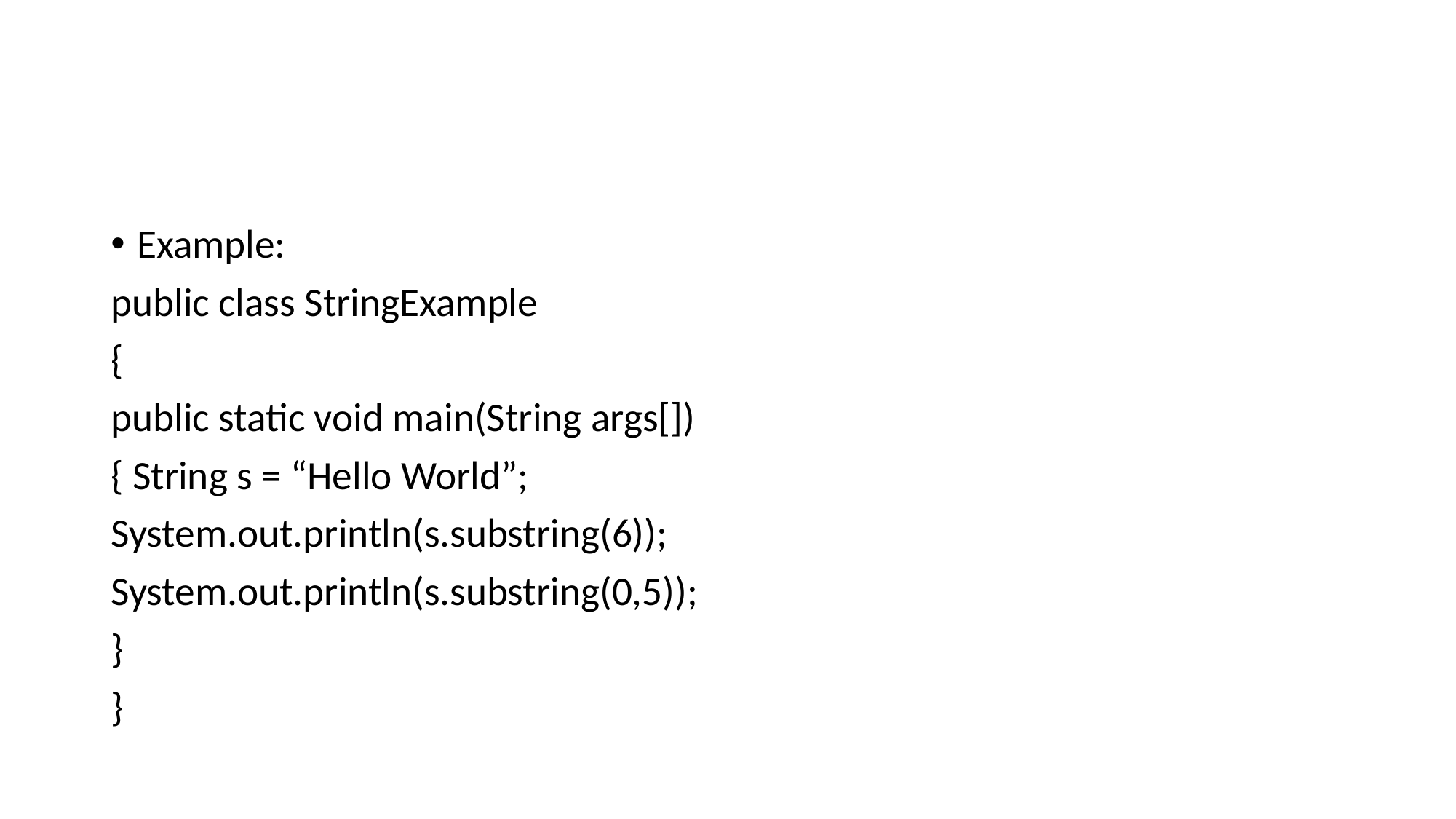

Example:
public class StringExample
{
public static void main(String args[])
{ String s = “Hello World”;
System.out.println(s.substring(6));
System.out.println(s.substring(0,5));
}
}